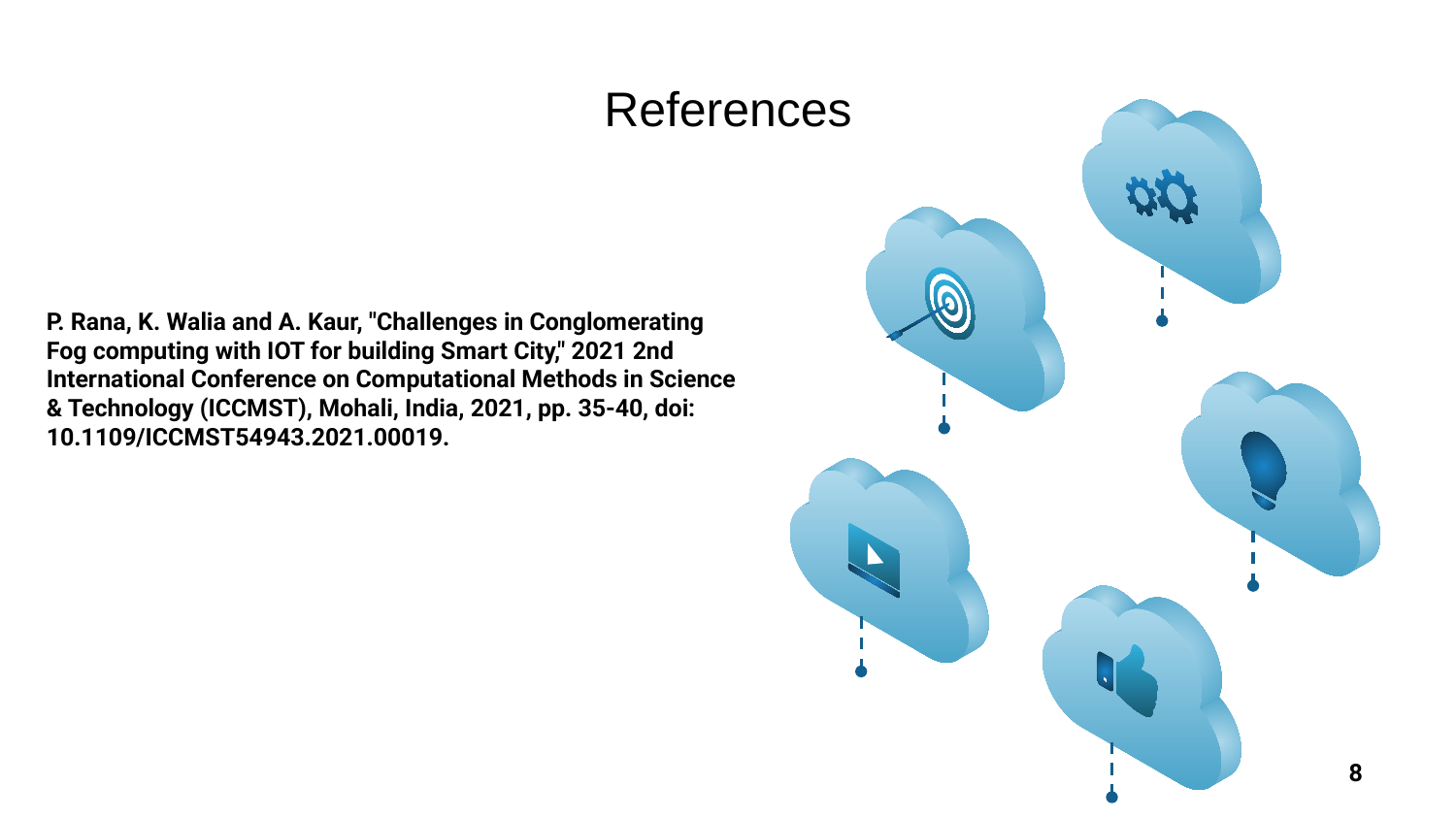

# References

P. Rana, K. Walia and A. Kaur, "Challenges in Conglomerating Fog computing with IOT for building Smart City," 2021 2nd International Conference on Computational Methods in Science & Technology (ICCMST), Mohali, India, 2021, pp. 35-40, doi: 10.1109/ICCMST54943.2021.00019.

8